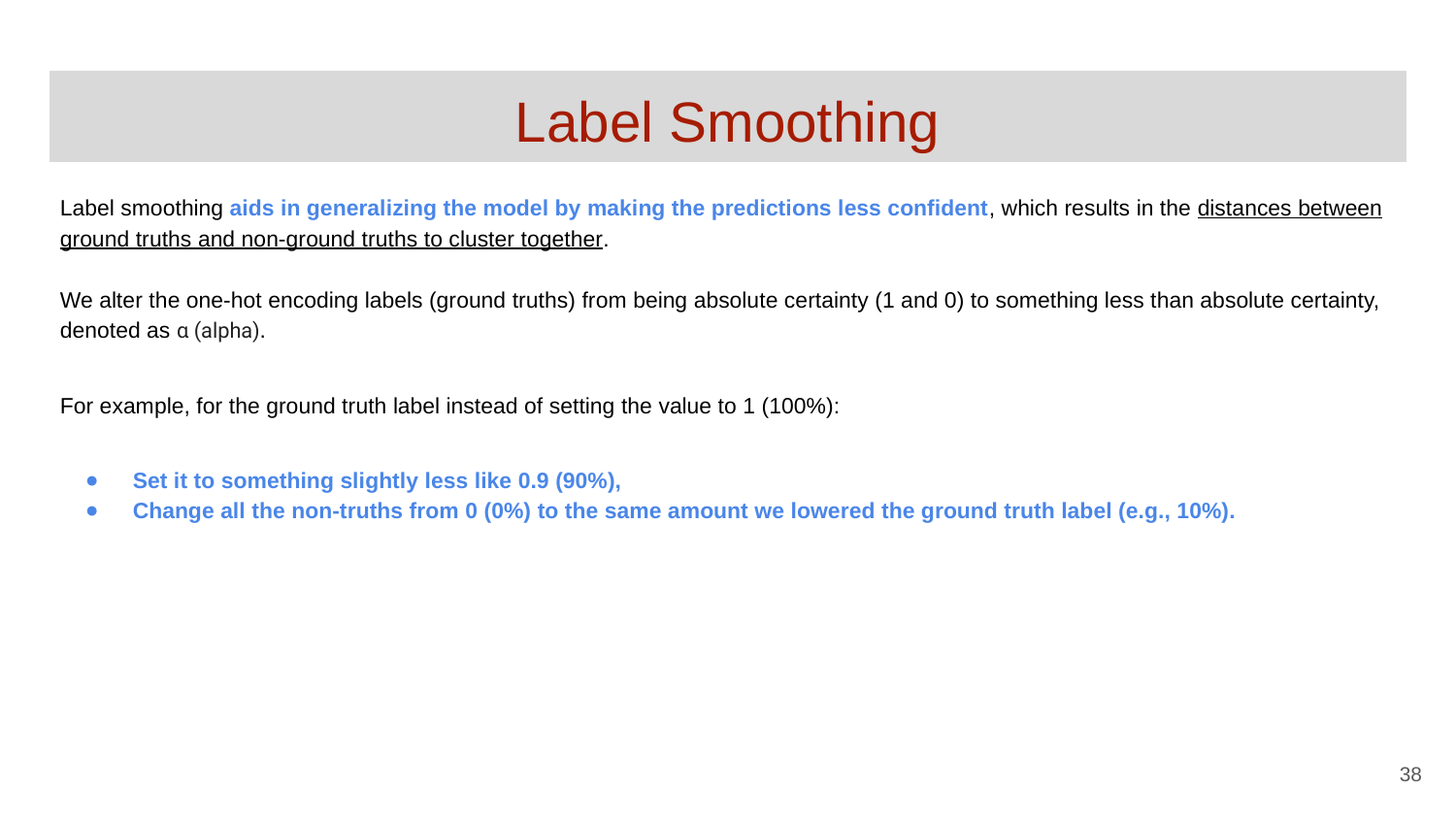

# Label Smoothing
Label smoothing aids in generalizing the model by making the predictions less confident, which results in the distances between ground truths and non-ground truths to cluster together.
We alter the one-hot encoding labels (ground truths) from being absolute certainty (1 and 0) to something less than absolute certainty, denoted as α (alpha).
For example, for the ground truth label instead of setting the value to 1 (100%):
Set it to something slightly less like 0.9 (90%),
Change all the non-truths from 0 (0%) to the same amount we lowered the ground truth label (e.g., 10%).

38